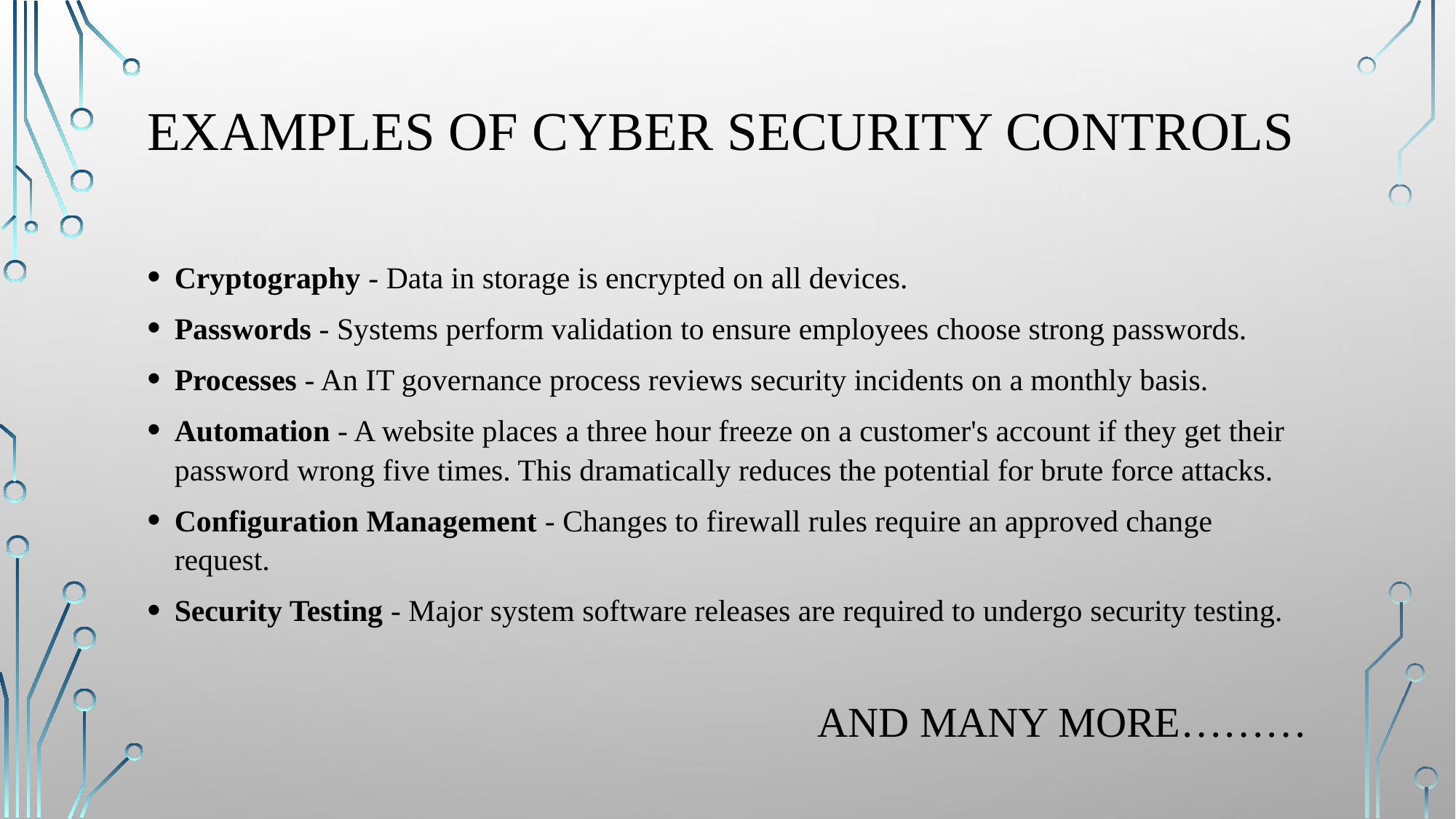

# Examples of Cyber security controls
Cryptography - Data in storage is encrypted on all devices.
Passwords - Systems perform validation to ensure employees choose strong passwords.
Processes - An IT governance process reviews security incidents on a monthly basis.
Automation - A website places a three hour freeze on a customer's account if they get their password wrong five times. This dramatically reduces the potential for brute force attacks.
Configuration Management - Changes to firewall rules require an approved change request.
Security Testing - Major system software releases are required to undergo security testing.

AND MANY MORE………